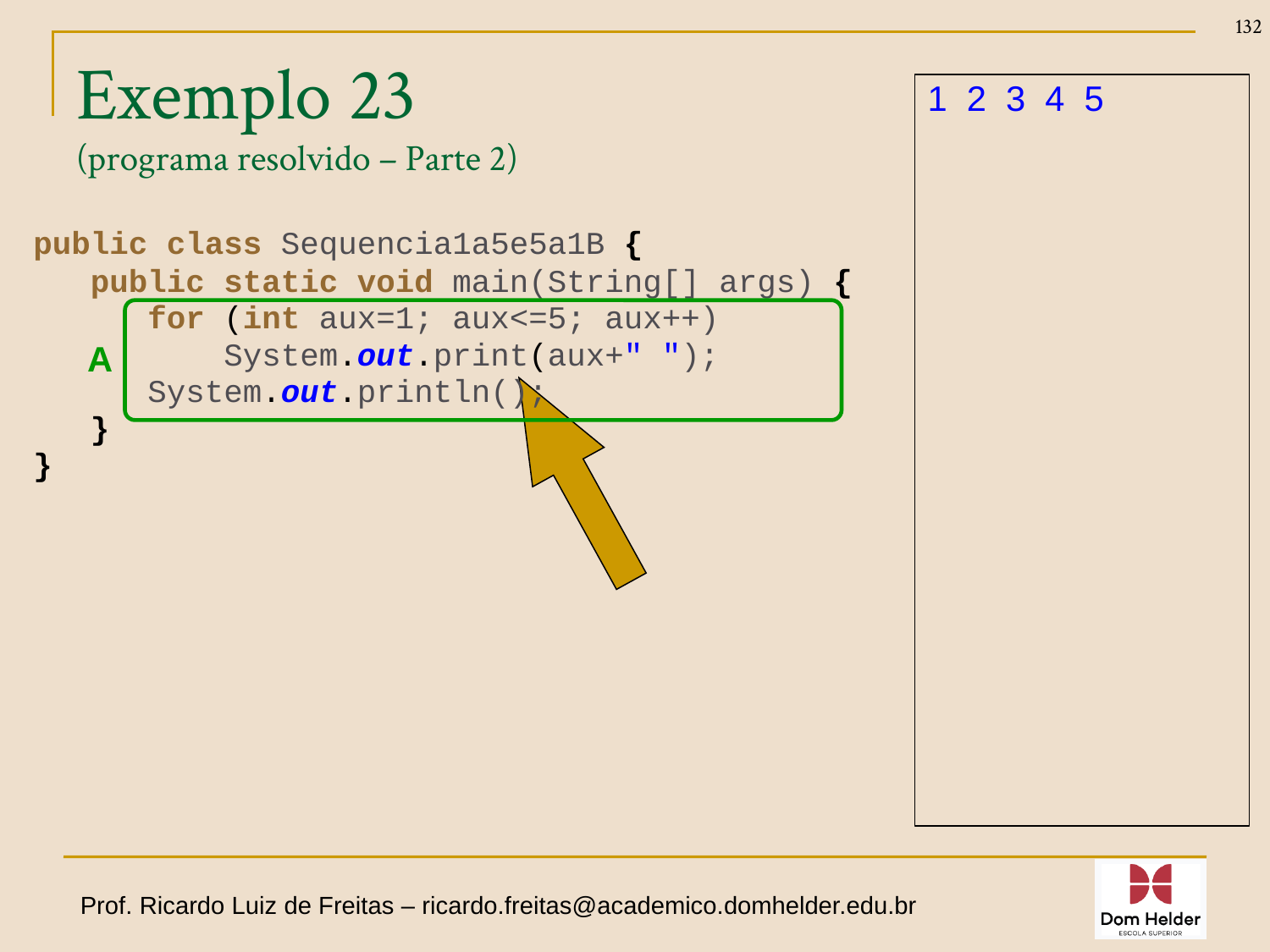

132
# Exemplo 23 (programa resolvido – Parte 2)
1  2  3  4  5

public class Sequencia1a5e5a1B {
   public static void main(String[] args) {
      for (int aux=1; aux<=5; aux++)
          System.out.print(aux+" ");
      System.out.println();
   }
}

A